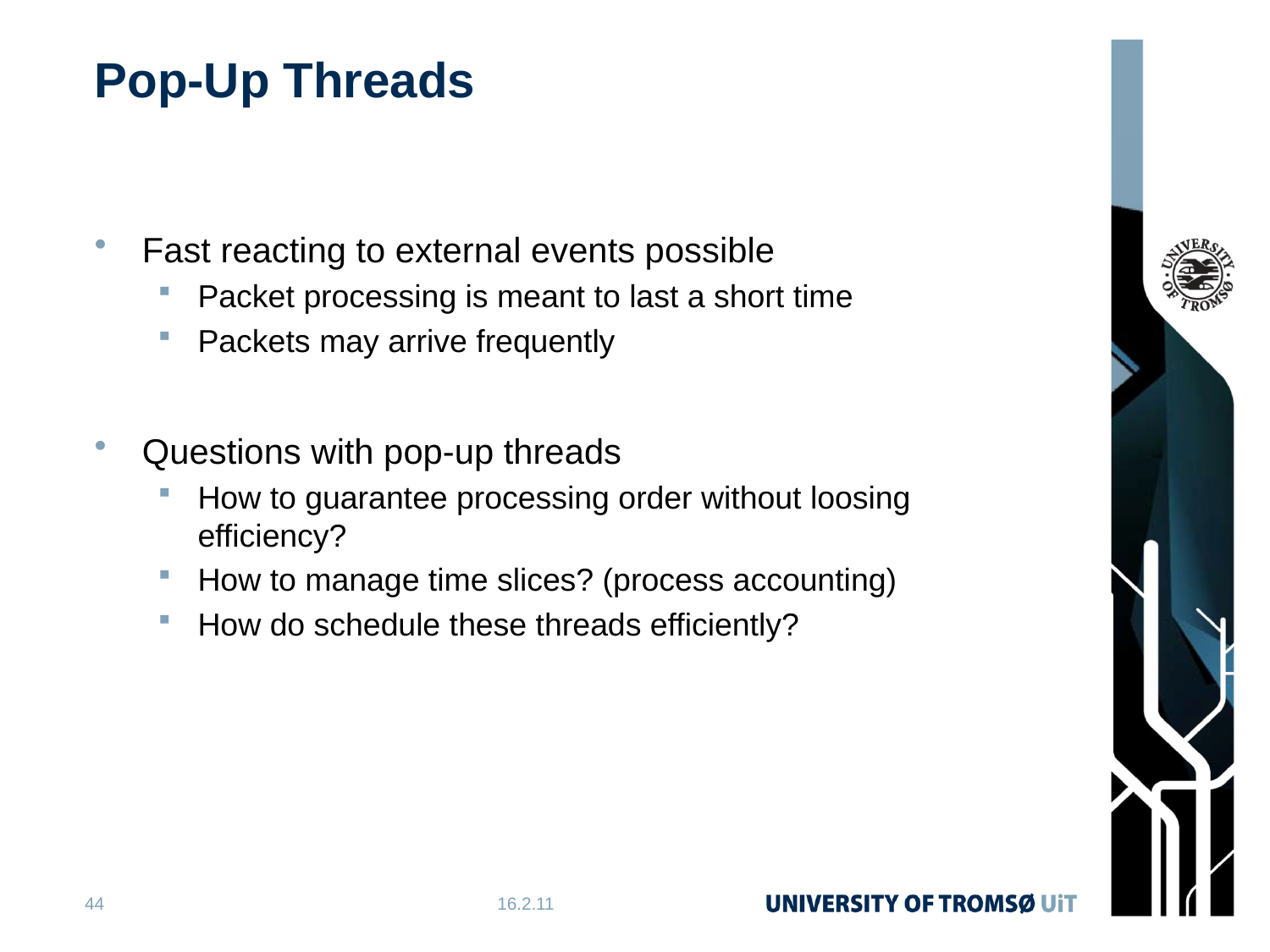

# Pop-Up Threads
Fast reacting to external events possible
Packet processing is meant to last a short time
Packets may arrive frequently

Questions with pop-up threads
How to guarantee processing order without loosing efficiency?
How to manage time slices? (process accounting)
How do schedule these threads efficiently?

44
16.2.11